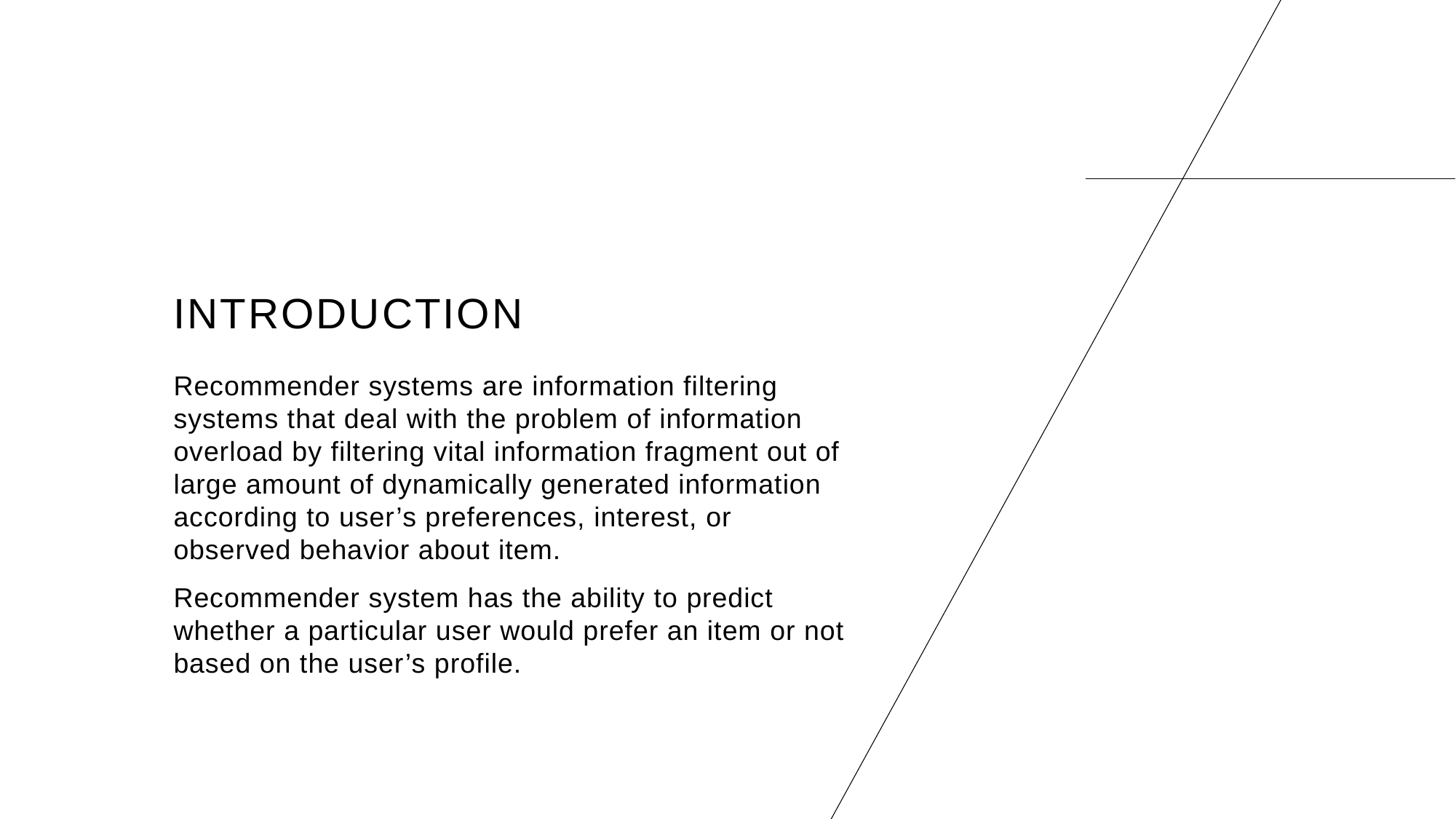

# INTRODUCTION
Recommender systems are information filtering systems that deal with the problem of information overload by filtering vital information fragment out of large amount of dynamically generated information according to user’s preferences, interest, or observed behavior about item.
Recommender system has the ability to predict whether a particular user would prefer an item or not based on the user’s profile.